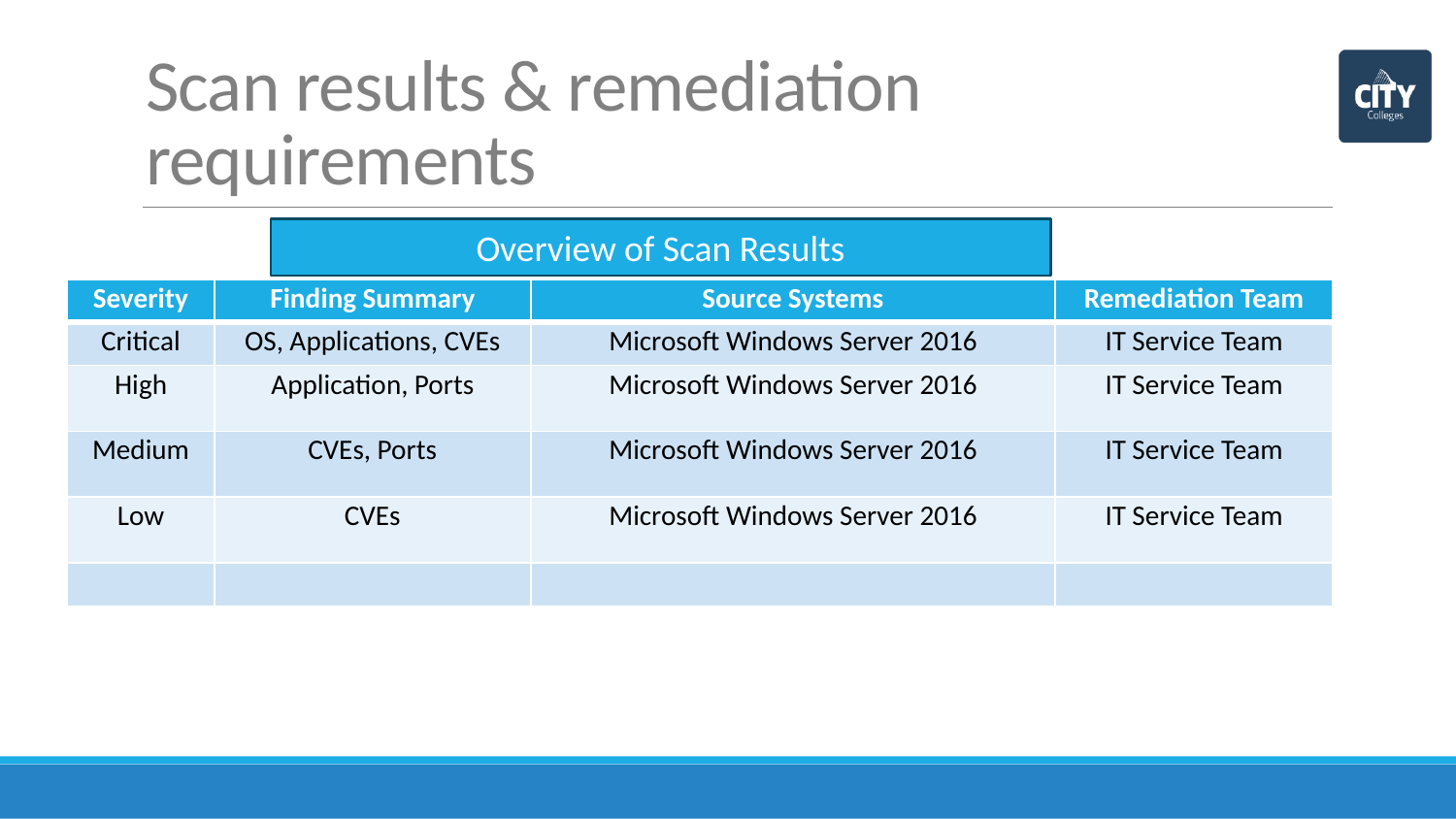

# Scan results & remediation requirements
Overview of Scan Results
| Severity | Finding Summary | Source Systems | Remediation Team |
| --- | --- | --- | --- |
| Critical | OS, Applications, CVEs | Microsoft Windows Server 2016 | IT Service Team |
| High | Application, Ports | Microsoft Windows Server 2016 | IT Service Team |
| Medium | CVEs, Ports | Microsoft Windows Server 2016 | IT Service Team |
| Low | CVEs | Microsoft Windows Server 2016 | IT Service Team |
|  |  |  |  |